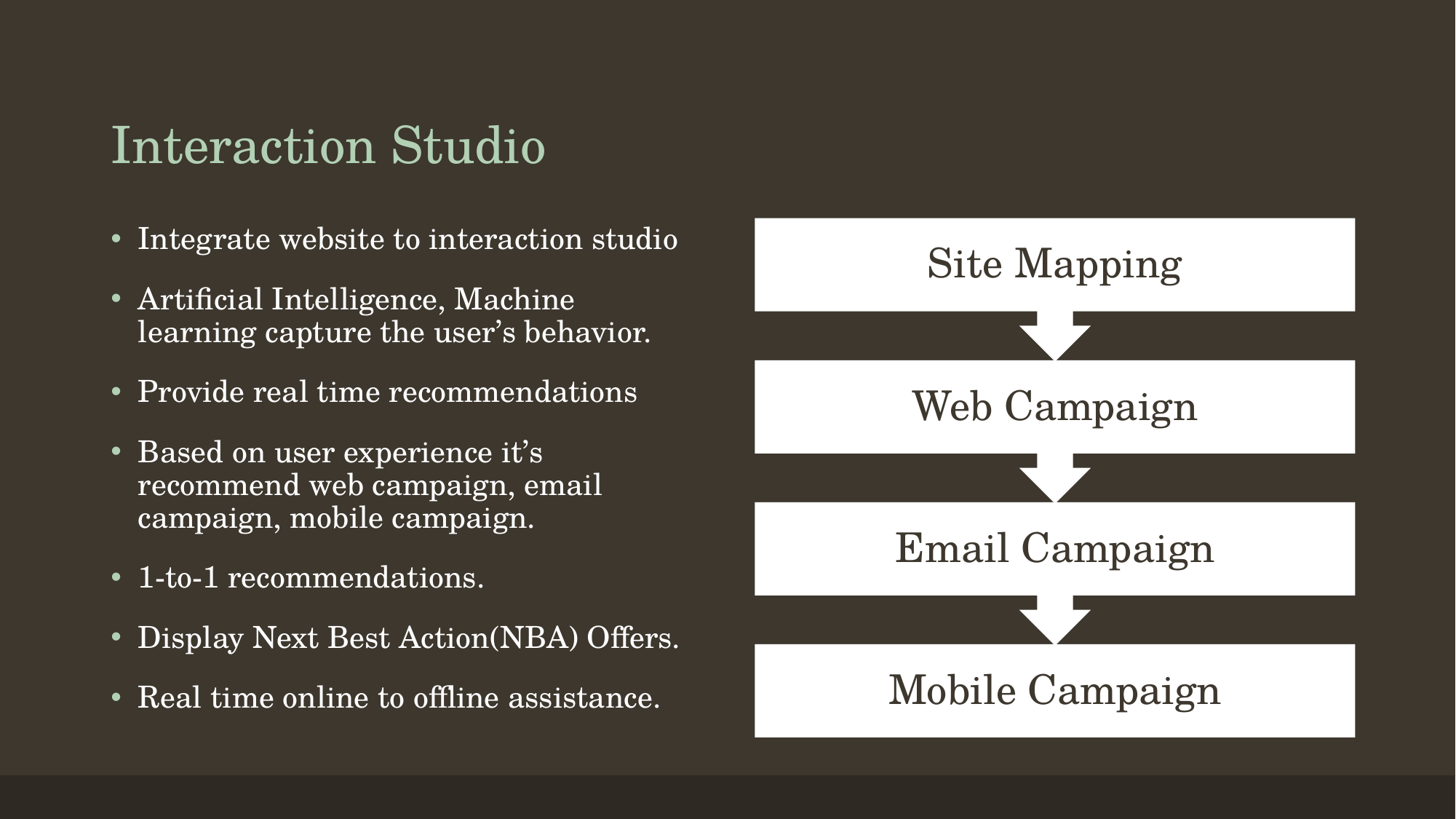

# Interaction Studio
Integrate website to interaction studio
Artificial Intelligence, Machine learning capture the user’s behavior.
Provide real time recommendations
Based on user experience it’s recommend web campaign, email campaign, mobile campaign.
1-to-1 recommendations.
Display Next Best Action(NBA) Offers.
Real time online to offline assistance.

Mobile Campaign
Email Campaign
Web Campaign
Site Mapping